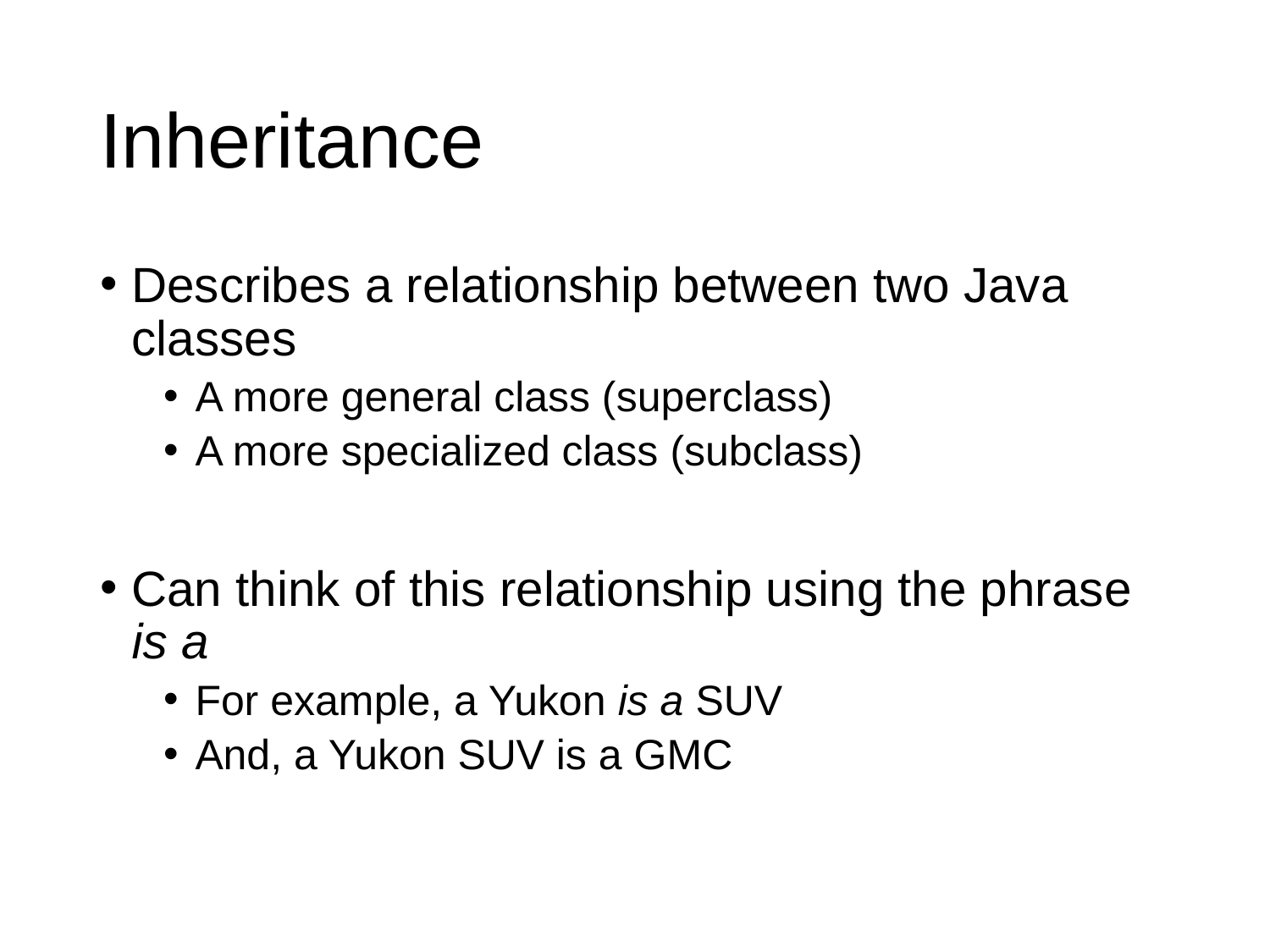

# Inheritance
Describes a relationship between two Java classes
A more general class (superclass)
A more specialized class (subclass)

Can think of this relationship using the phrase is a
For example, a Yukon is a SUV
And, a Yukon SUV is a GMC